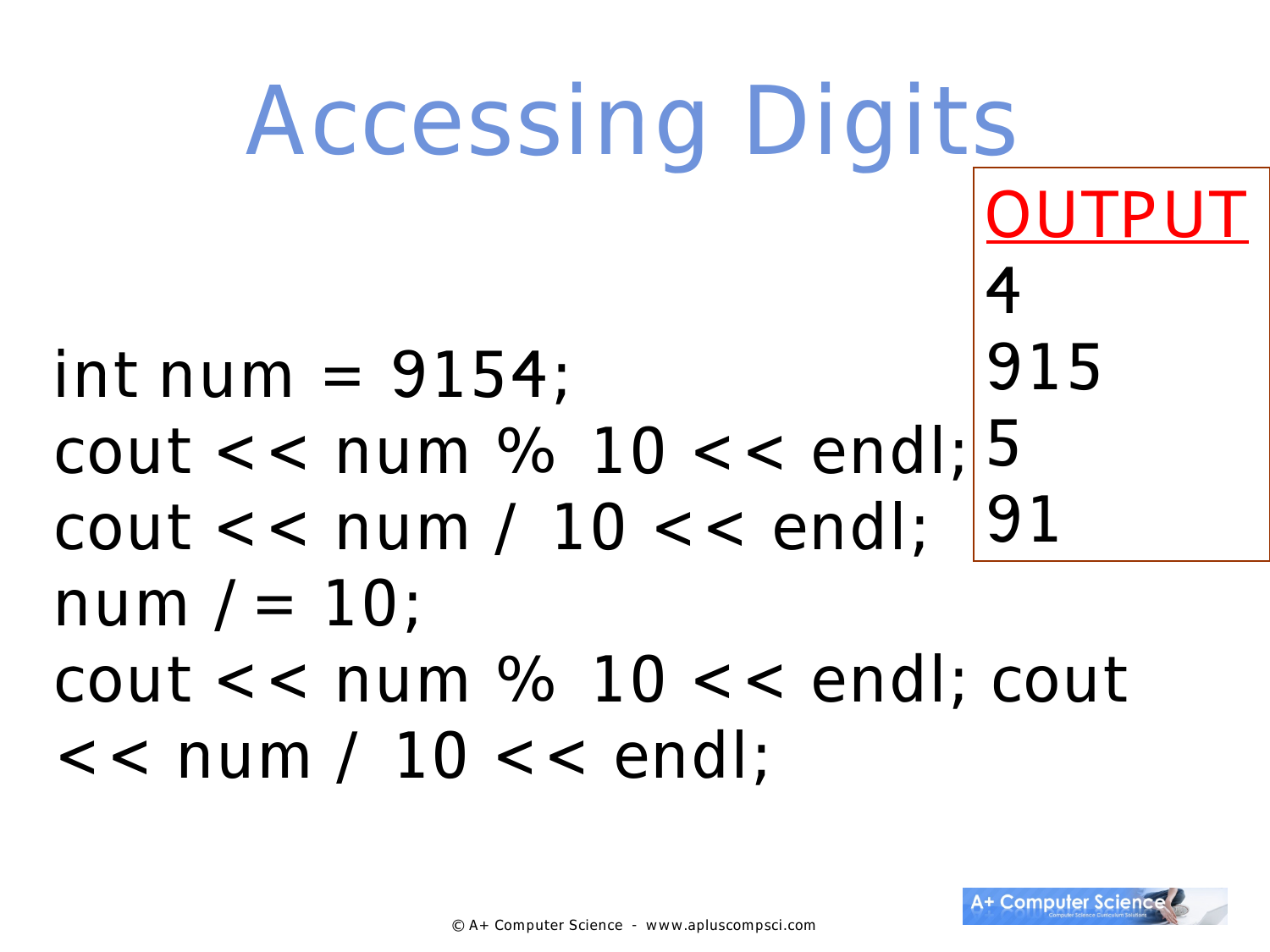

Accessing Digits
OUTPUT
4
915
5
91
int num = 9154;
cout << num % 10 << endl;
cout << num / 10 << endl;
num /= 10;
cout << num % 10 << endl; cout << num / 10 << endl;

© A+ Computer Science  -  www.apluscompsci.com